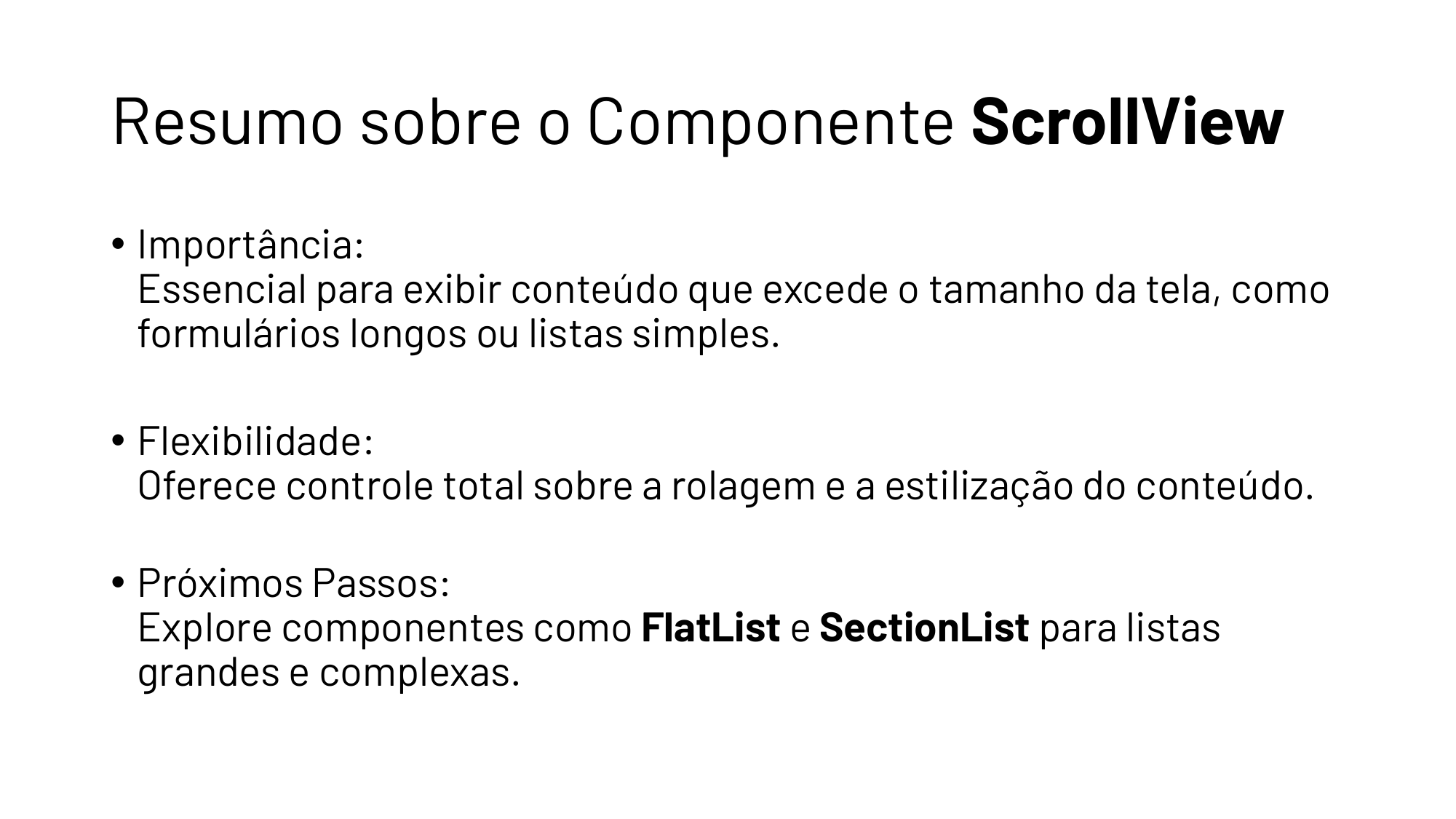

# Resumo sobre o Componente ScrollView
Importância:
Essencial para exibir conteúdo que excede o tamanho da tela, como formulários longos ou listas simples.

Flexibilidade:
Oferece controle total sobre a rolagem e a estilização do conteúdo.

Próximos Passos:
Explore componentes como FlatList e SectionList para listas grandes e complexas.